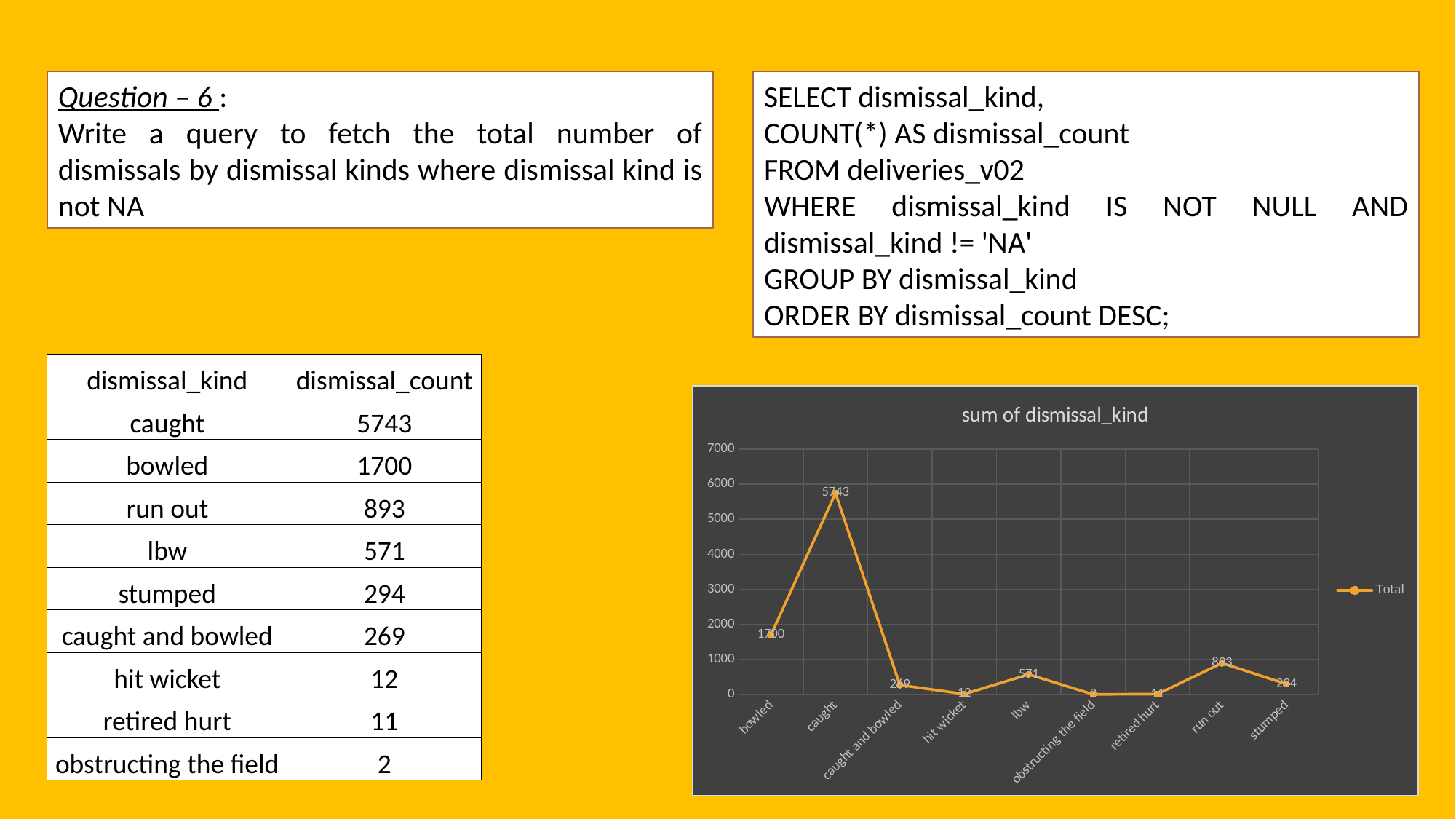

Question – 6 :
Write a query to fetch the total number of dismissals by dismissal kinds where dismissal kind is not NA
SELECT dismissal_kind,
COUNT(*) AS dismissal_count
FROM deliveries_v02
WHERE dismissal_kind IS NOT NULL AND dismissal_kind != 'NA'
GROUP BY dismissal_kind
ORDER BY dismissal_count DESC;
| dismissal\_kind | dismissal\_count |
| --- | --- |
| caught | 5743 |
| bowled | 1700 |
| run out | 893 |
| lbw | 571 |
| stumped | 294 |
| caught and bowled | 269 |
| hit wicket | 12 |
| retired hurt | 11 |
| obstructing the field | 2 |

### Chart: sum of dismissal_kind

| Category | Total |
|---|---|
| bowled | 1700.0 |
| caught | 5743.0 |
| caught and bowled | 269.0 |
| hit wicket | 12.0 |
| lbw | 571.0 |
| obstructing the field | 2.0 |
| retired hurt | 11.0 |
| run out | 893.0 |
| stumped | 294.0 |